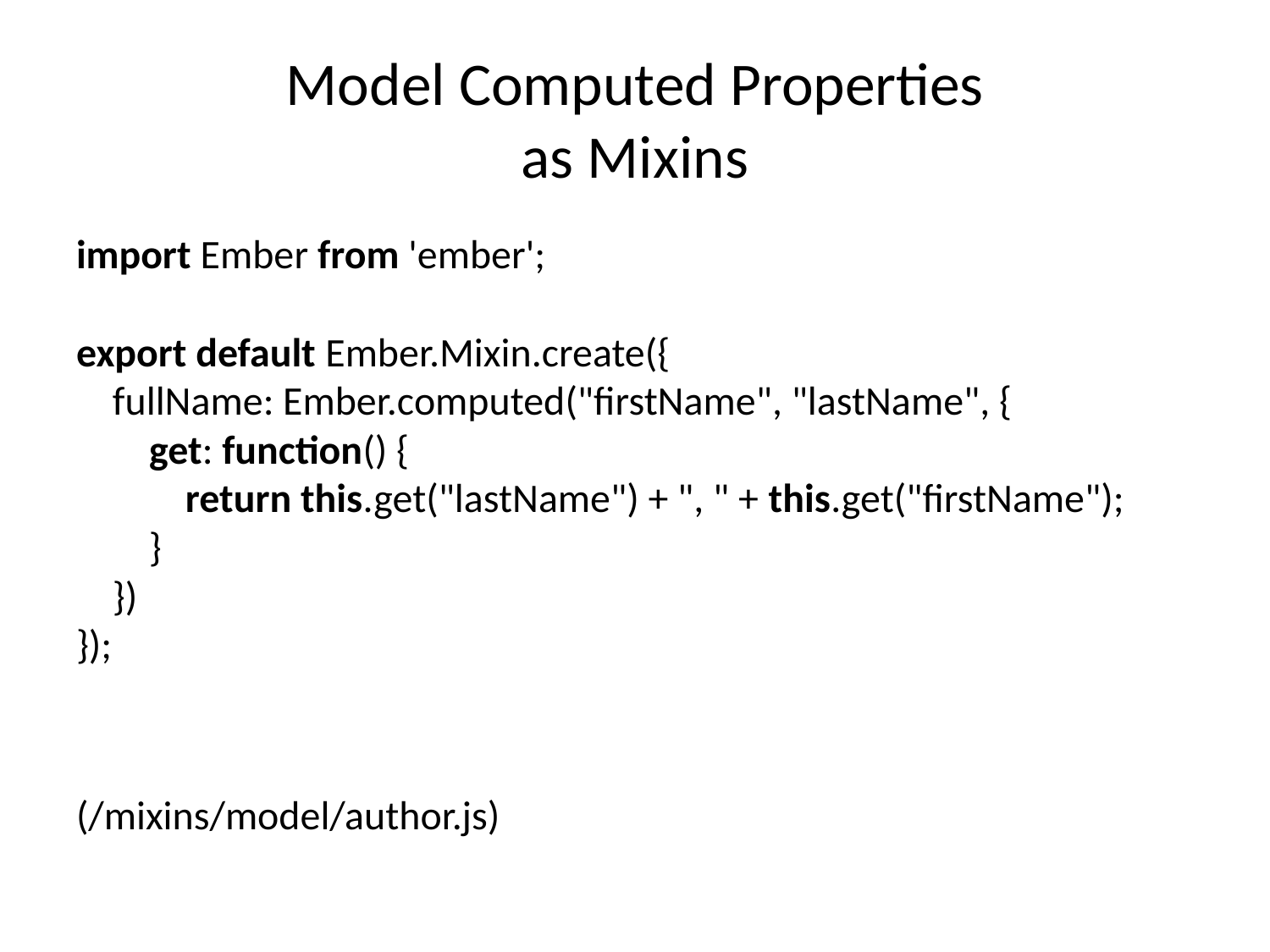

# Model Computed Properties as Mixins
import Ember from 'ember';
export default Ember.Mixin.create({
    fullName: Ember.computed("firstName", "lastName", {
        get: function() {
            return this.get("lastName") + ", " + this.get("firstName");
        }
    })
});

(/mixins/model/author.js)